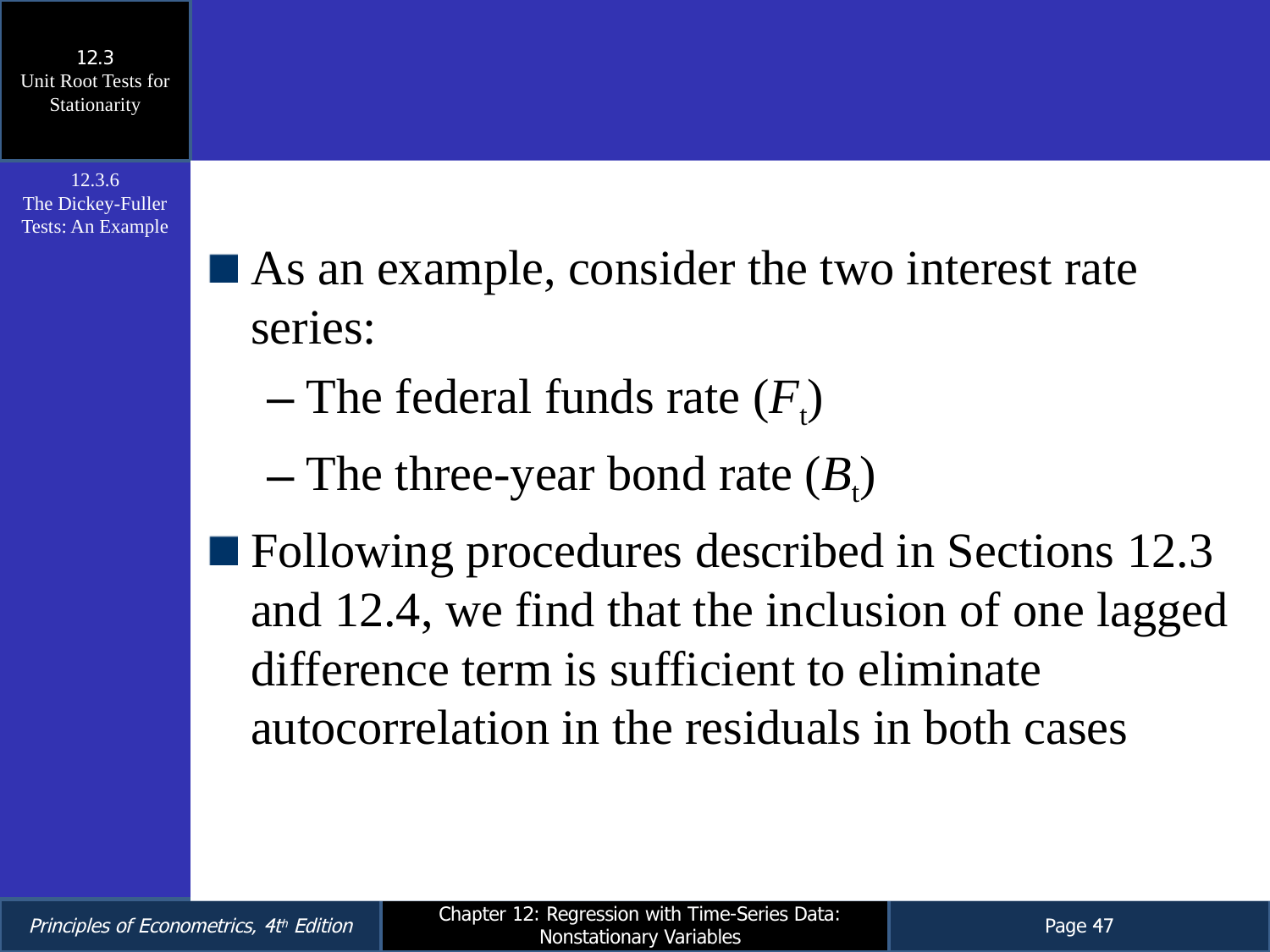

12.3
Unit Root Tests for Stationarity

As an example, consider the two interest rate series:
The federal funds rate (Ft)
The three-year bond rate (Bt)
Following procedures described in Sections 12.3 and 12.4, we find that the inclusion of one lagged difference term is sufficient to eliminate autocorrelation in the residuals in both cases
12.3.6
The Dickey-Fuller Tests: An Example